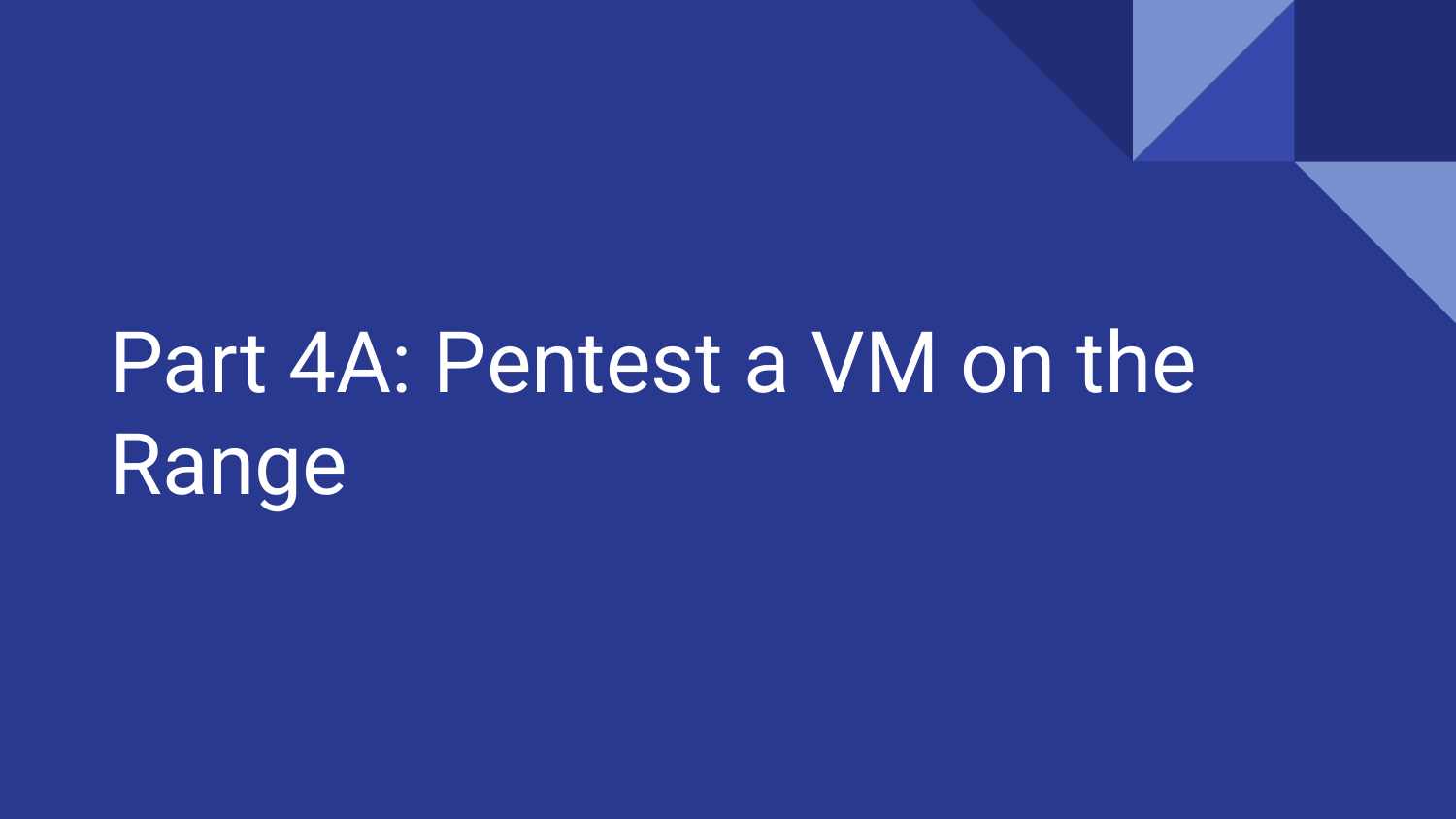

# Part 4A: Pentest a VM on the Range